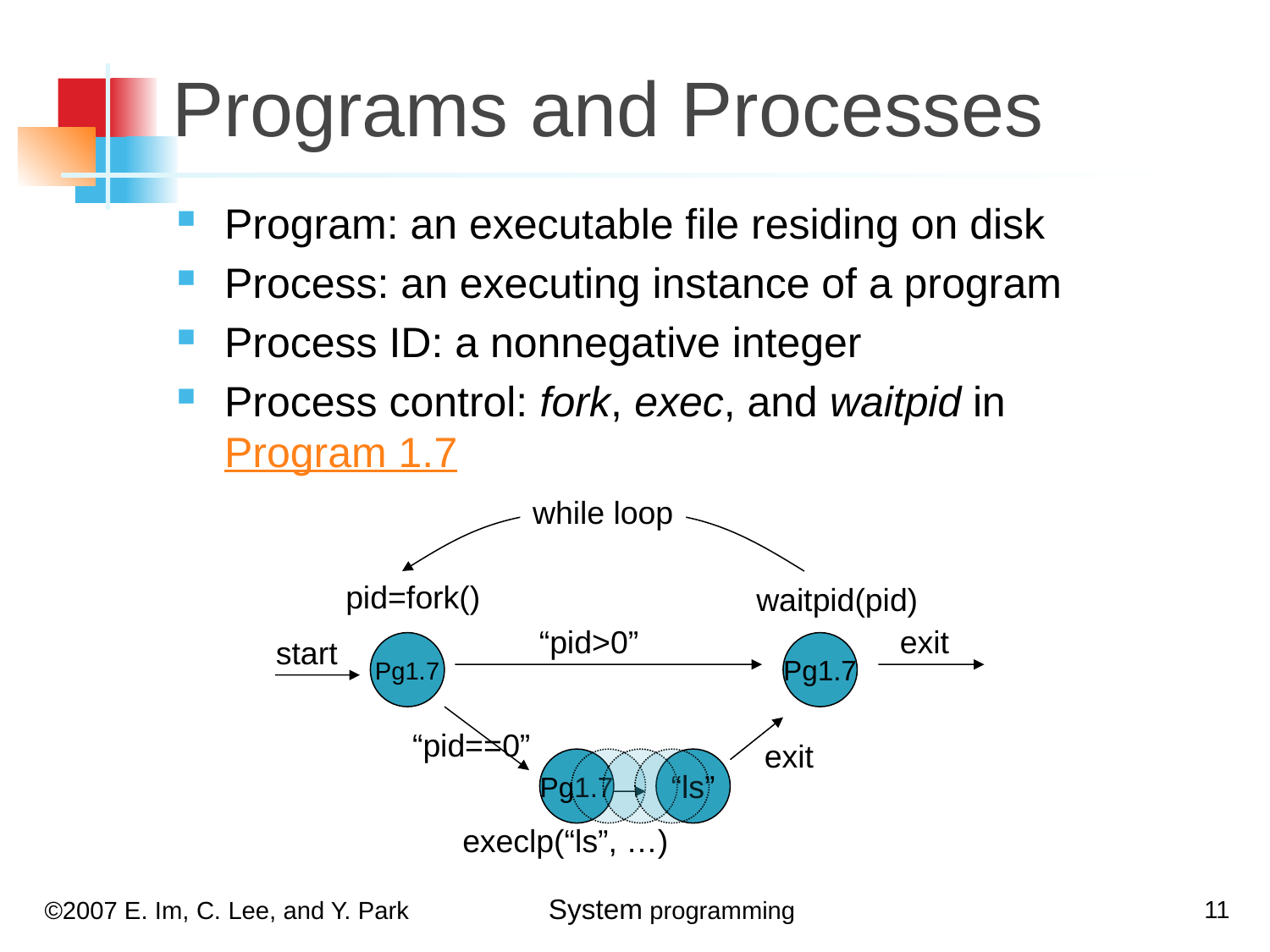

# Programs and Processes
Program: an executable file residing on disk
Process: an executing instance of a program
Process ID: a nonnegative integer
Process control: fork, exec, and waitpid in Program 1.7
while loop

pid=fork()
waitpid(pid)
“pid>0”
exit
start
Pg1.7
Pg1.7

“pid==0”
exit
Pg1.7

“ls”

execlp(“ls”, …)
11
©2007 E. Im, C. Lee, and Y. Park